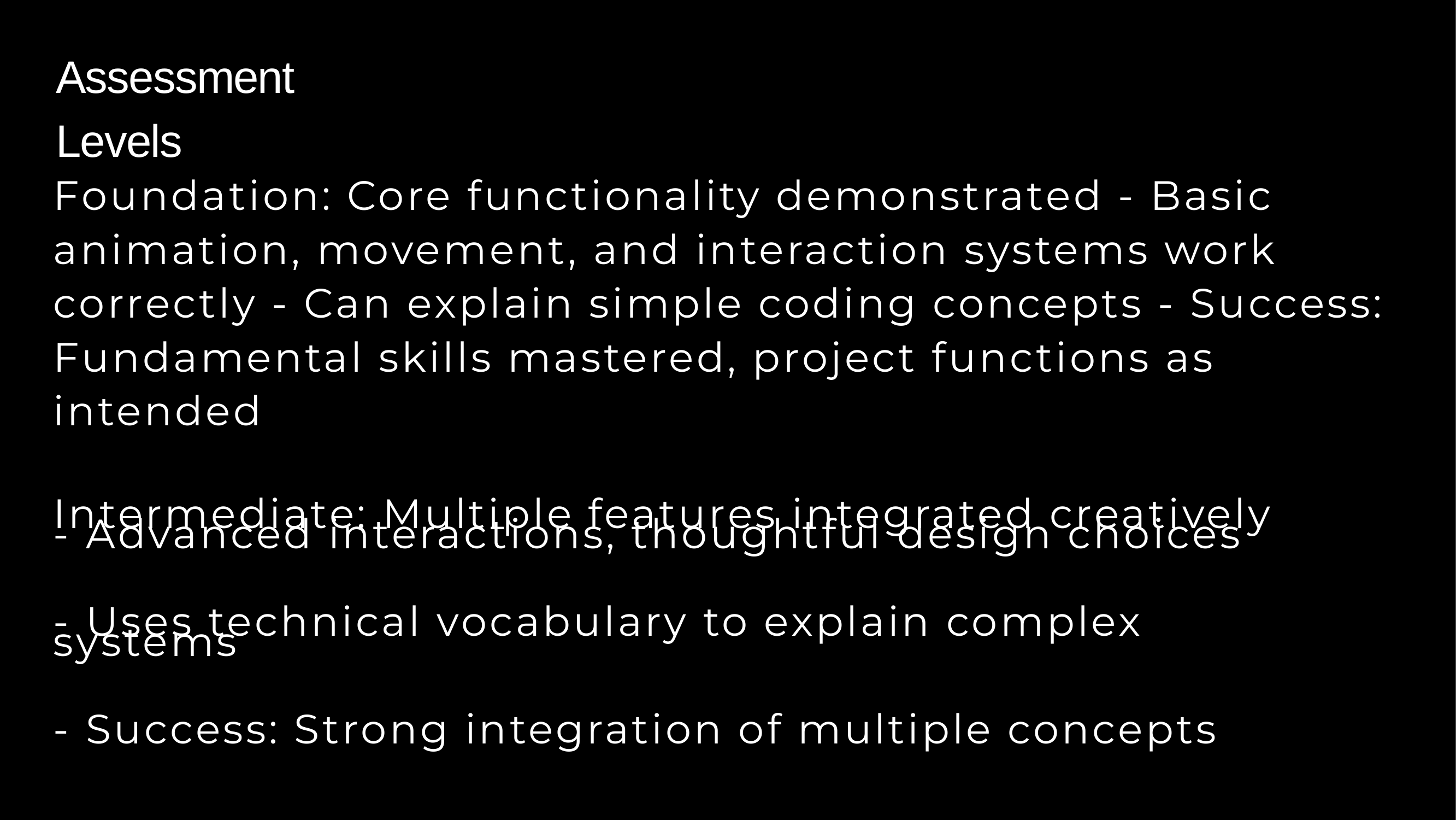

Assessment Levels
Foundation: Core functionality demonstrated - Basic animation, movement, and interaction systems work correctly - Can explain simple coding concepts - Success: Fundamental skills mastered, project functions as intended
Intermediate: Multiple features integrated creatively
- Advanced interactions, thoughtful design choices
- Uses technical vocabulary to explain complex
systems
- Success: Strong integration of multiple concepts